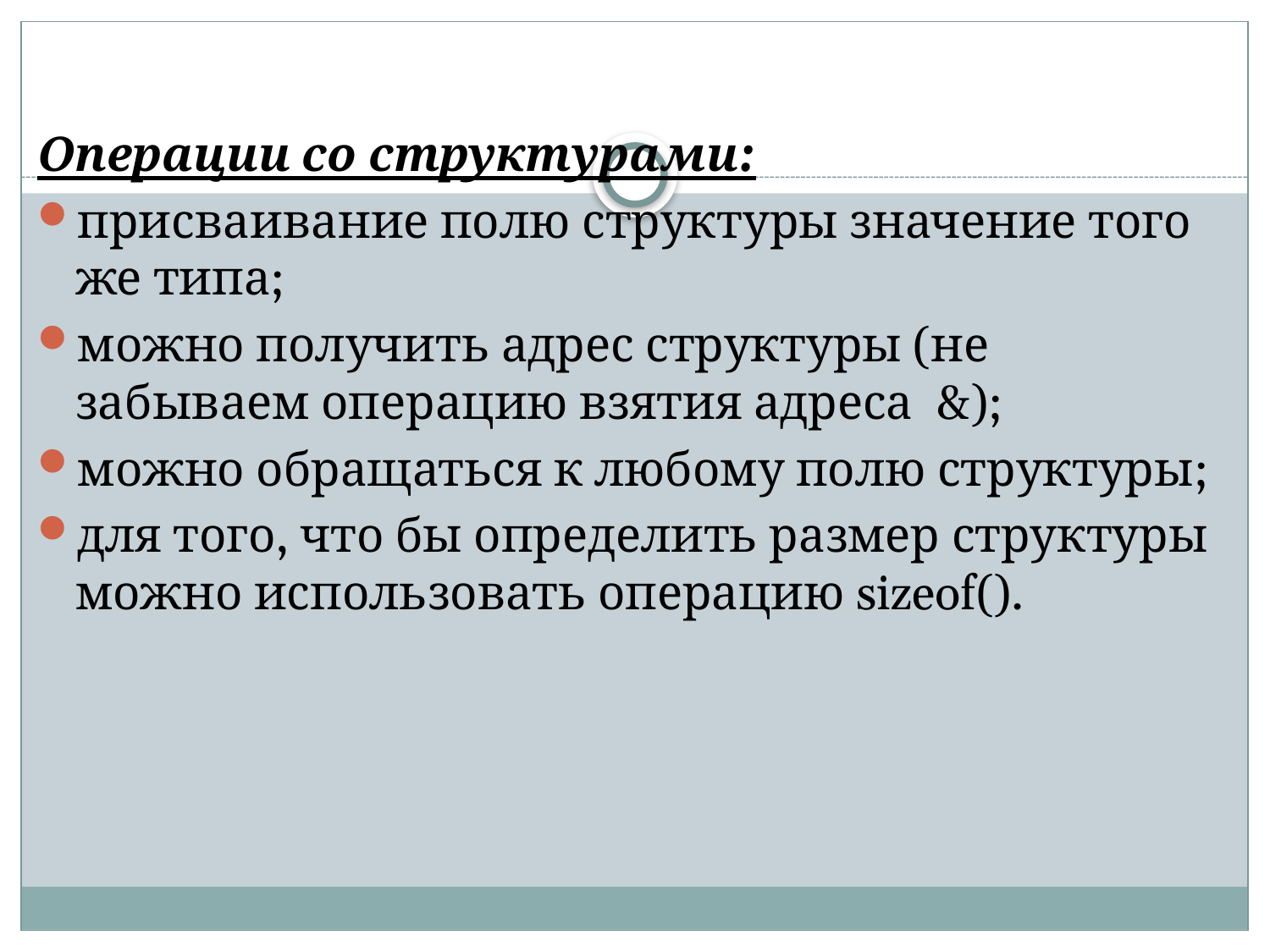

Операции со структурами:
присваивание полю структуры значение того же типа;
можно получить адрес структуры (не забываем операцию взятия адреса  &);
можно обращаться к любому полю структуры;
для того, что бы определить размер структуры можно использовать операцию sizeof().